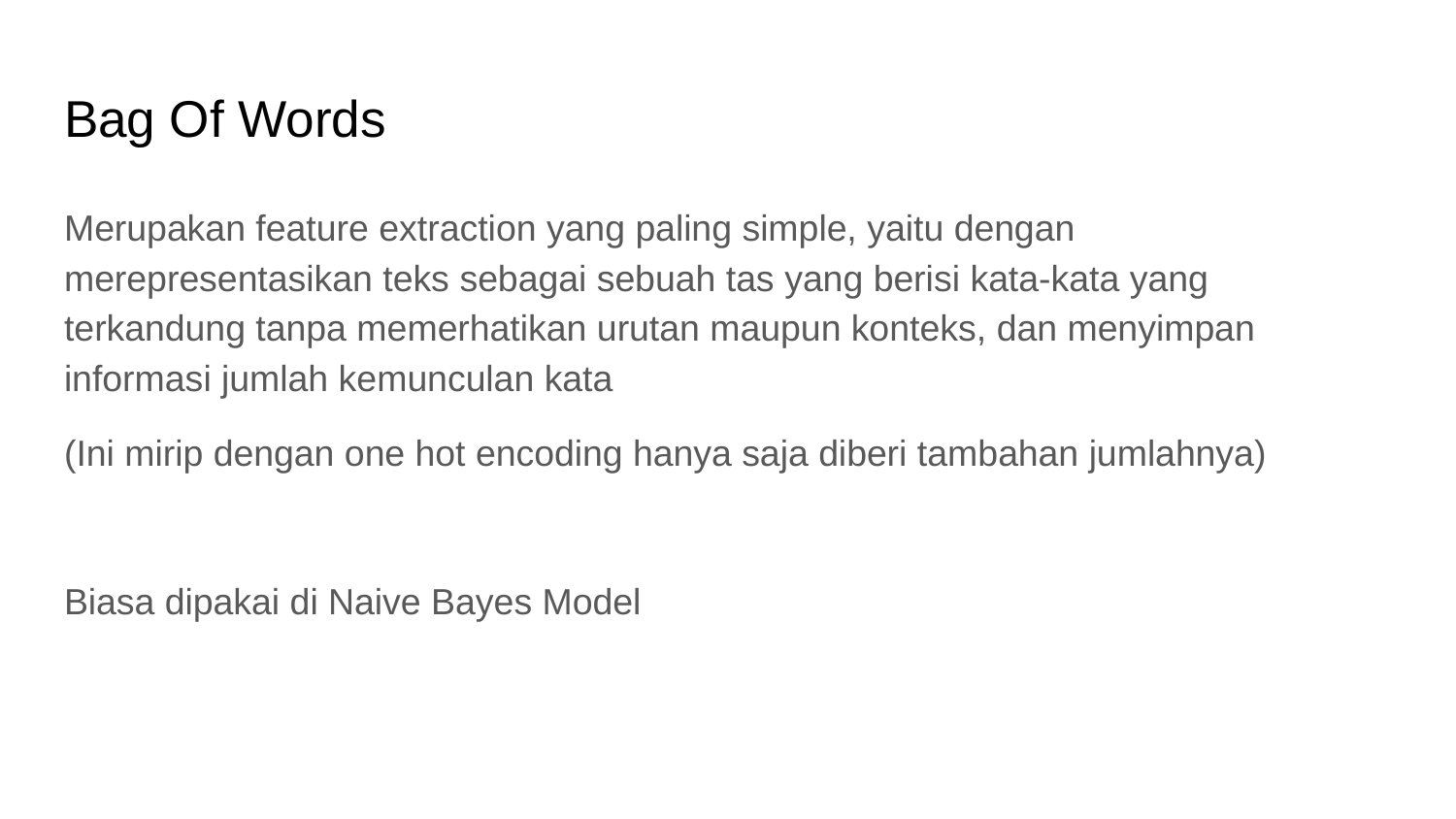

# Bag Of Words
Merupakan feature extraction yang paling simple, yaitu dengan merepresentasikan teks sebagai sebuah tas yang berisi kata-kata yang terkandung tanpa memerhatikan urutan maupun konteks, dan menyimpan informasi jumlah kemunculan kata
(Ini mirip dengan one hot encoding hanya saja diberi tambahan jumlahnya)

Biasa dipakai di Naive Bayes Model